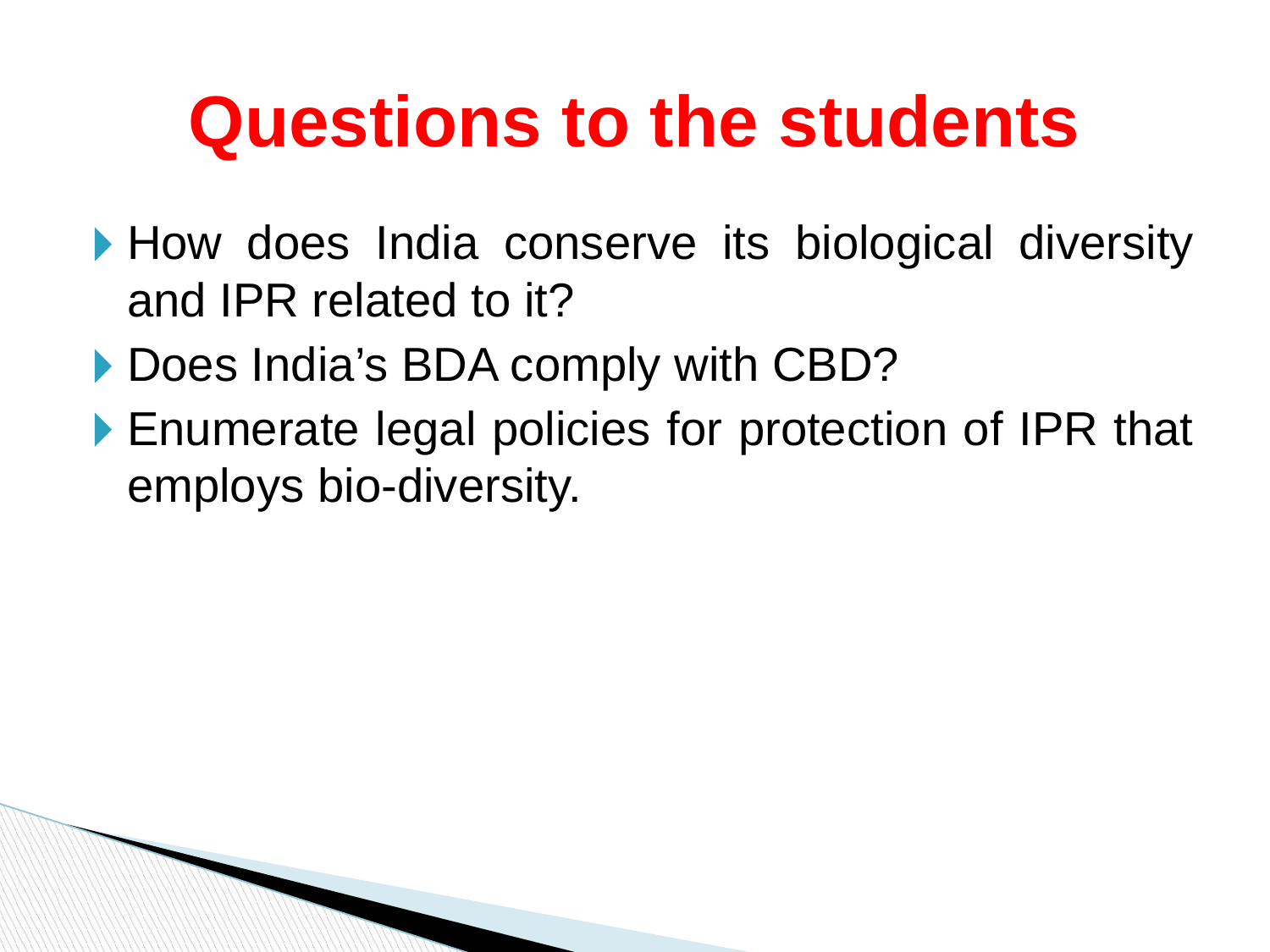

# Questions to the students
How does India conserve its biological diversity and IPR related to it?
Does India’s BDA comply with CBD?
Enumerate legal policies for protection of IPR that employs bio-diversity.